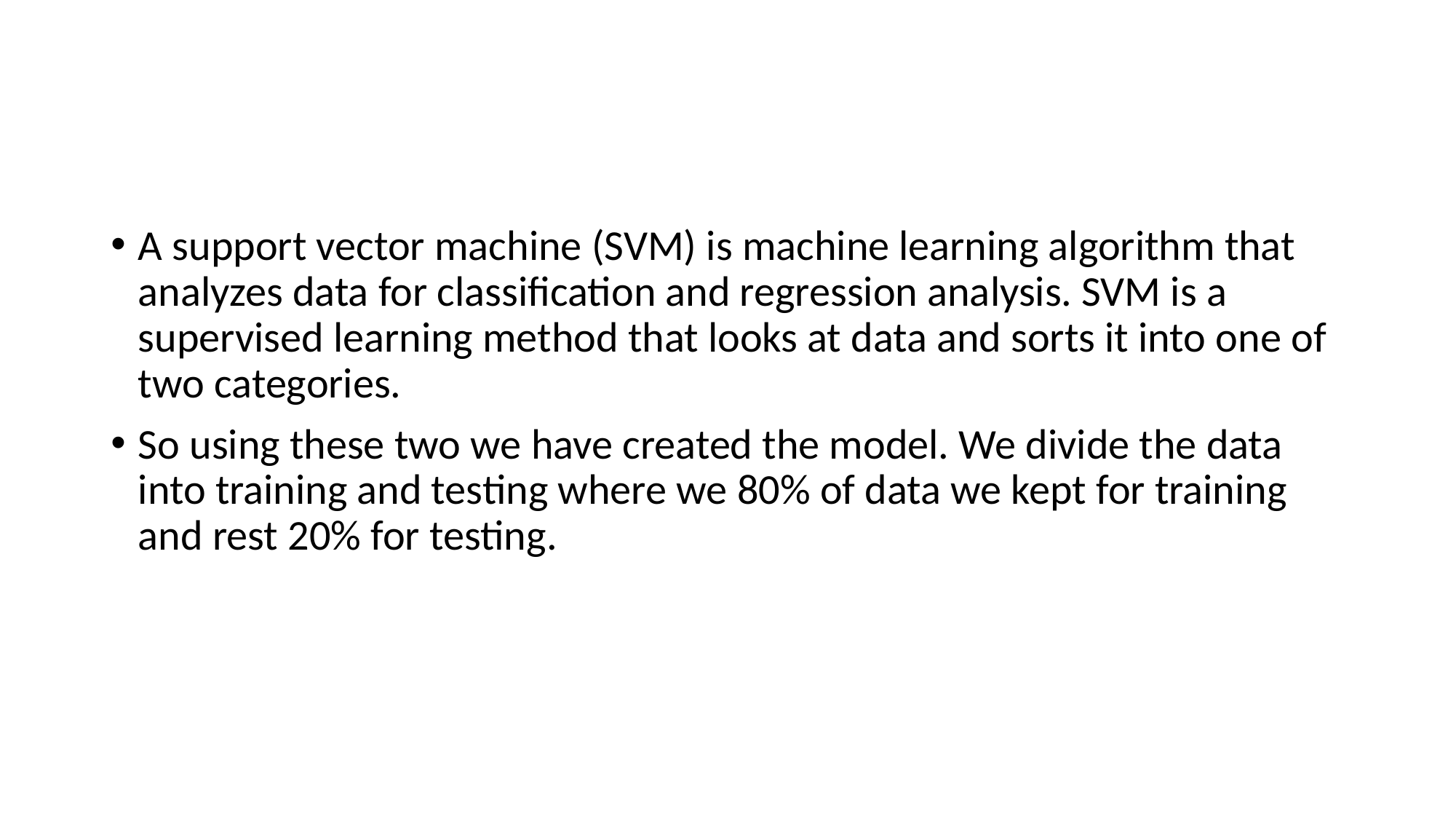

A support vector machine (SVM) is machine learning algorithm that analyzes data for classification and regression analysis. SVM is a supervised learning method that looks at data and sorts it into one of two categories.
So using these two we have created the model. We divide the data into training and testing where we 80% of data we kept for training and rest 20% for testing.